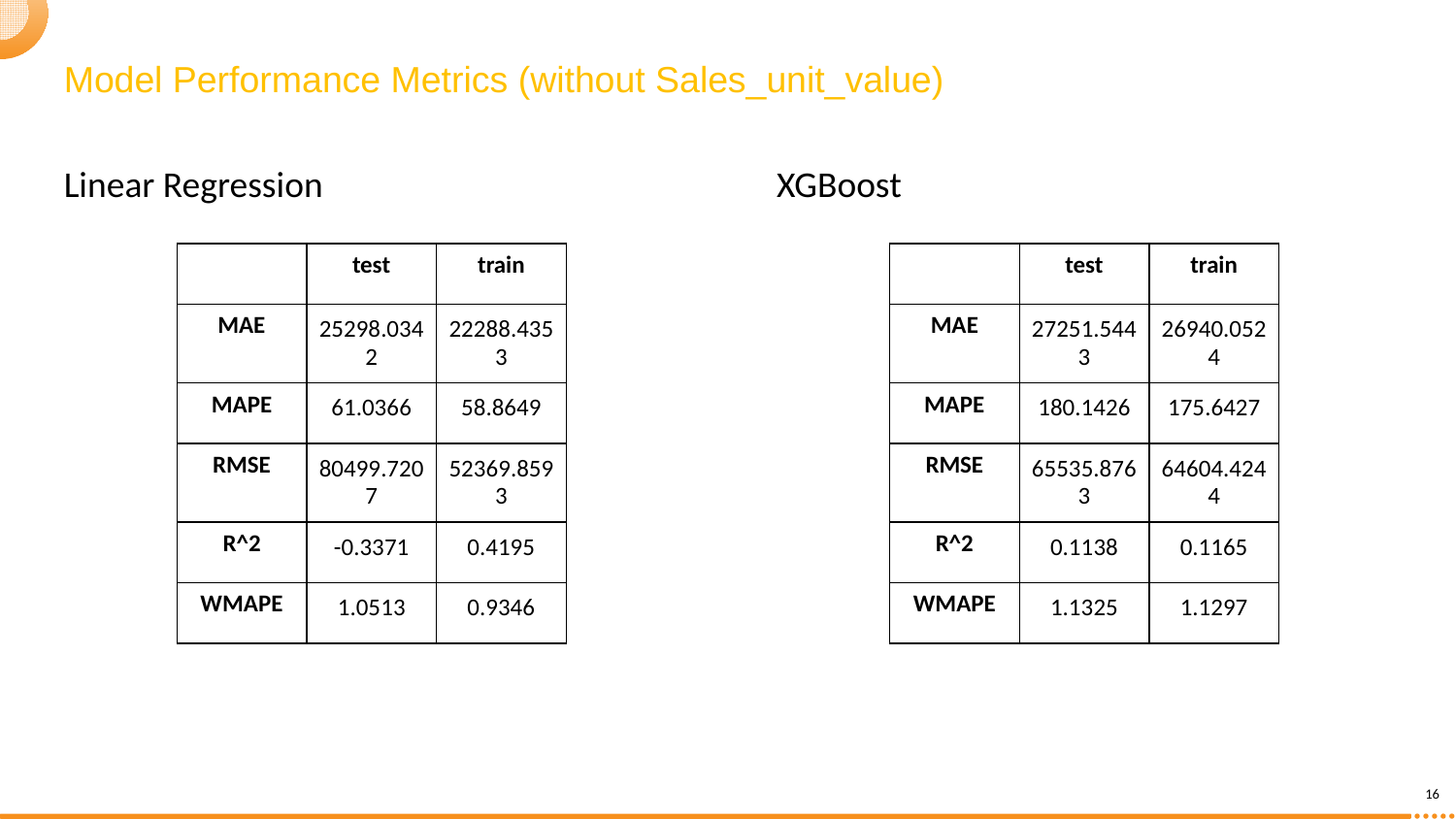

Model Performance Metrics (without Sales_unit_value)
Linear Regression
XGBoost
|  | test | train |
| --- | --- | --- |
| MAE | 25298.0342 | 22288.4353 |
| MAPE | 61.0366 | 58.8649 |
| RMSE | 80499.7207 | 52369.8593 |
| R^2 | -0.3371 | 0.4195 |
| WMAPE | 1.0513 | 0.9346 |
|  | test | train |
| --- | --- | --- |
| MAE | 27251.5443 | 26940.0524 |
| MAPE | 180.1426 | 175.6427 |
| RMSE | 65535.8763 | 64604.4244 |
| R^2 | 0.1138 | 0.1165 |
| WMAPE | 1.1325 | 1.1297 |